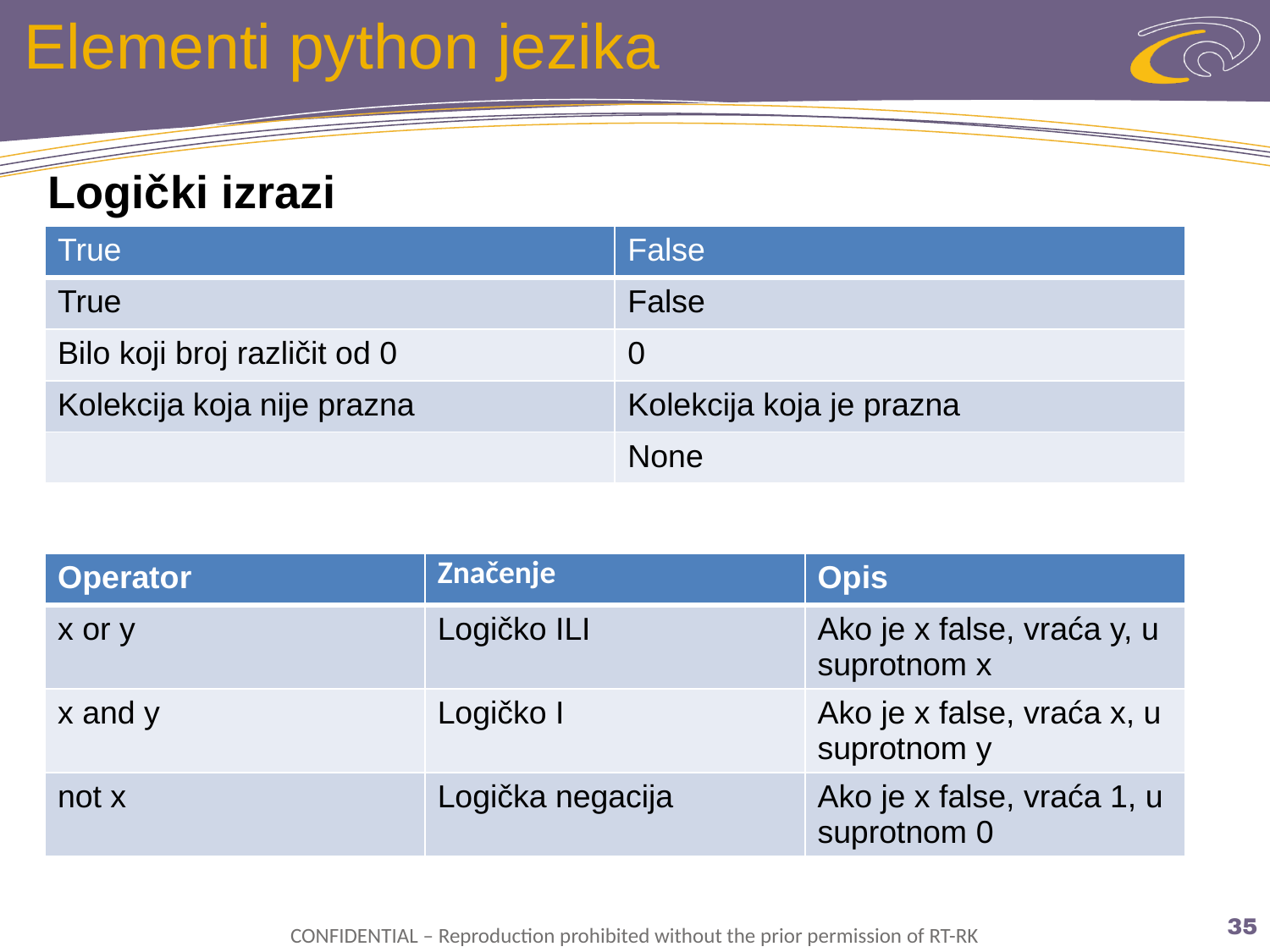

# Elementi python jezika
Logički izrazi

| True | False |
| --- | --- |
| True | False |
| Bilo koji broj različit od 0 | 0 |
| Kolekcija koja nije prazna | Kolekcija koja je prazna |
|  | None |
| Operator | Značenje | Opis |
| --- | --- | --- |
| x or y | Logičko ILI | Ako je x false, vraća y, u suprotnom x |
| x and y | Logičko I | Ako je x false, vraća x, u suprotnom y |
| not x | Logička negacija | Ako je x false, vraća 1, u suprotnom 0 |